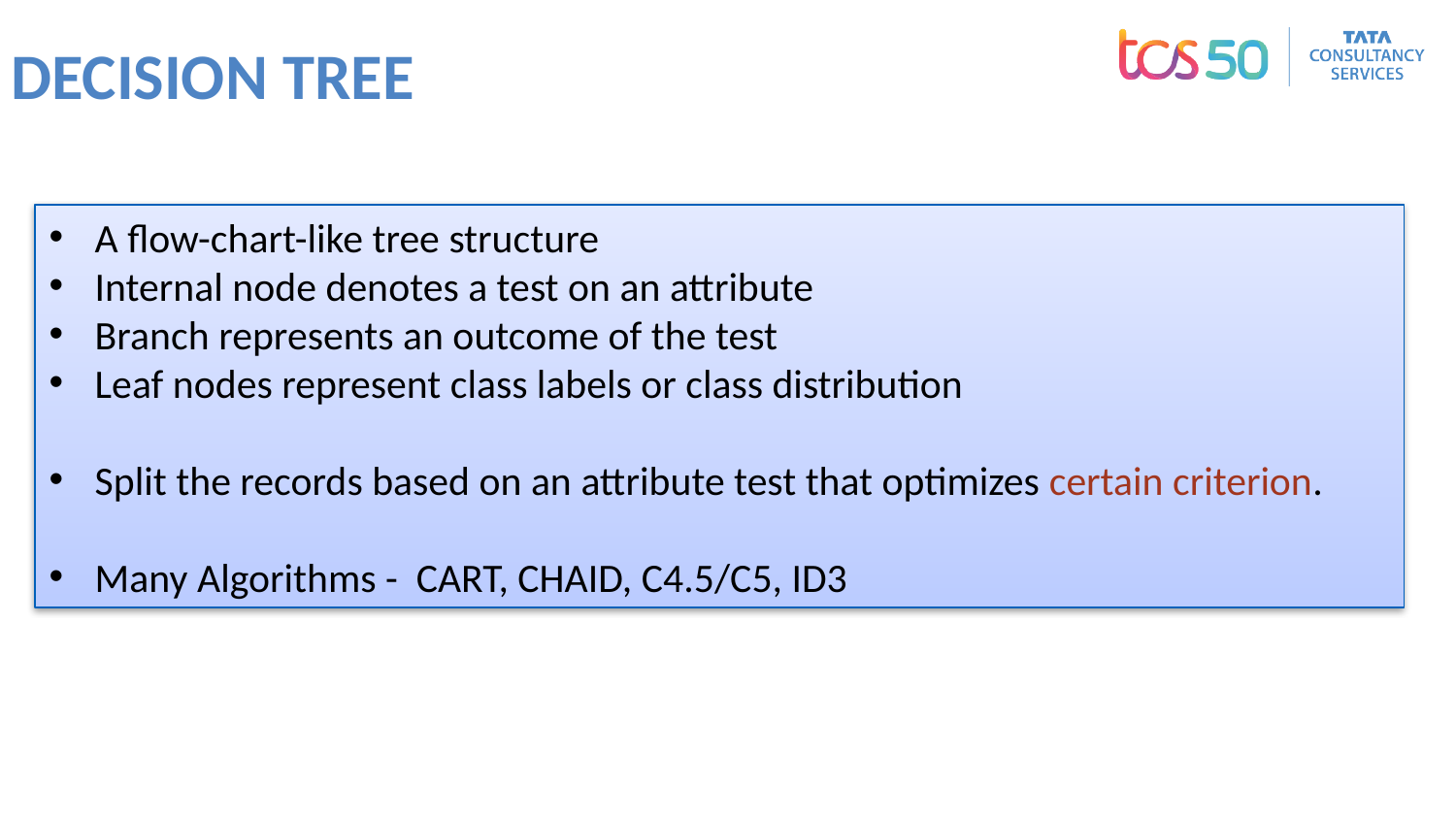

# DECISION TREE
A flow-chart-like tree structure
Internal node denotes a test on an attribute
Branch represents an outcome of the test
Leaf nodes represent class labels or class distribution

Split the records based on an attribute test that optimizes certain criterion.

Many Algorithms -  CART, CHAID, C4.5/C5, ID3